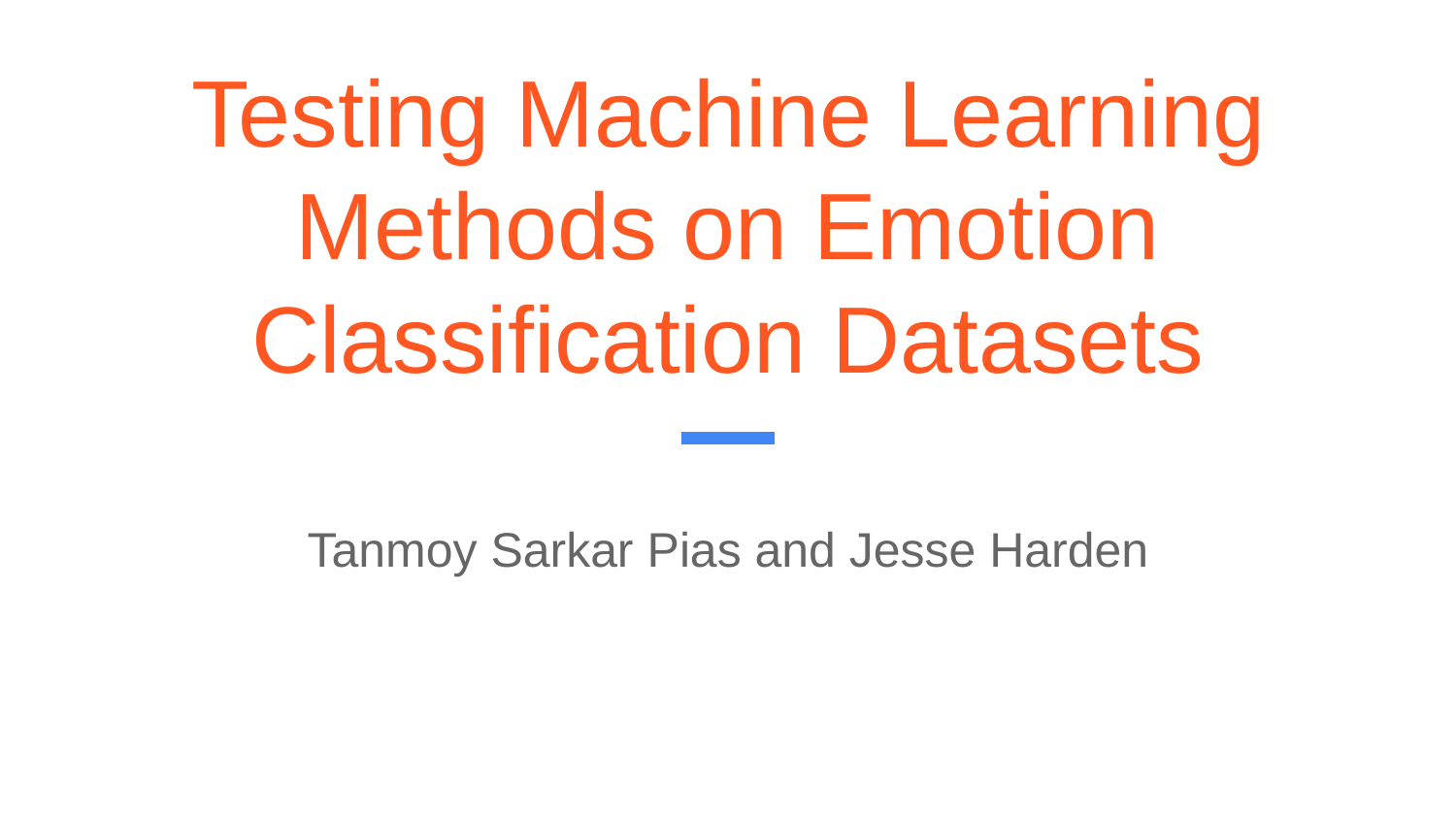

# Testing Machine Learning Methods on Emotion Classification Datasets
Tanmoy Sarkar Pias and Jesse Harden